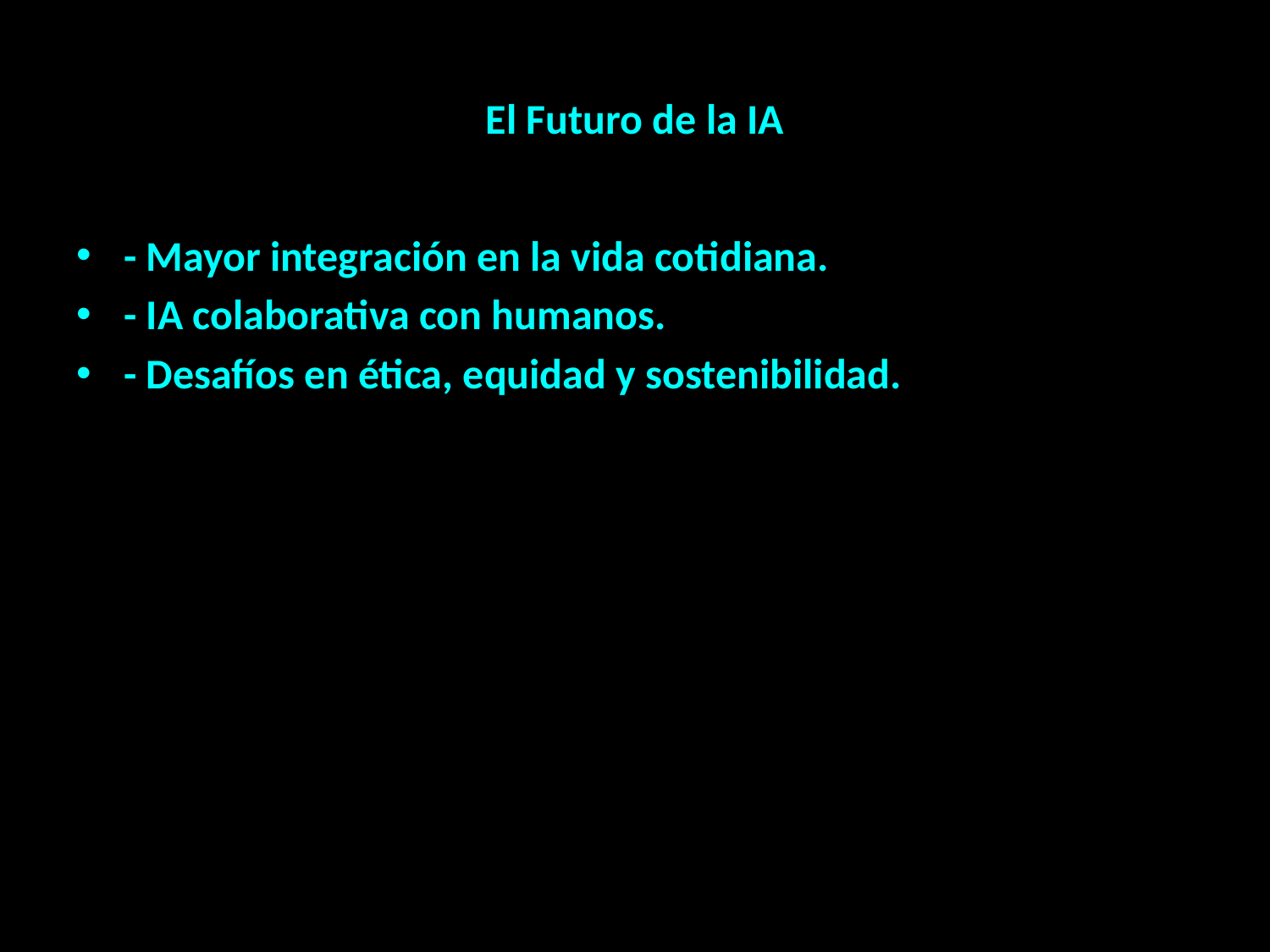

# El Futuro de la IA
- Mayor integración en la vida cotidiana.
- IA colaborativa con humanos.
- Desafíos en ética, equidad y sostenibilidad.